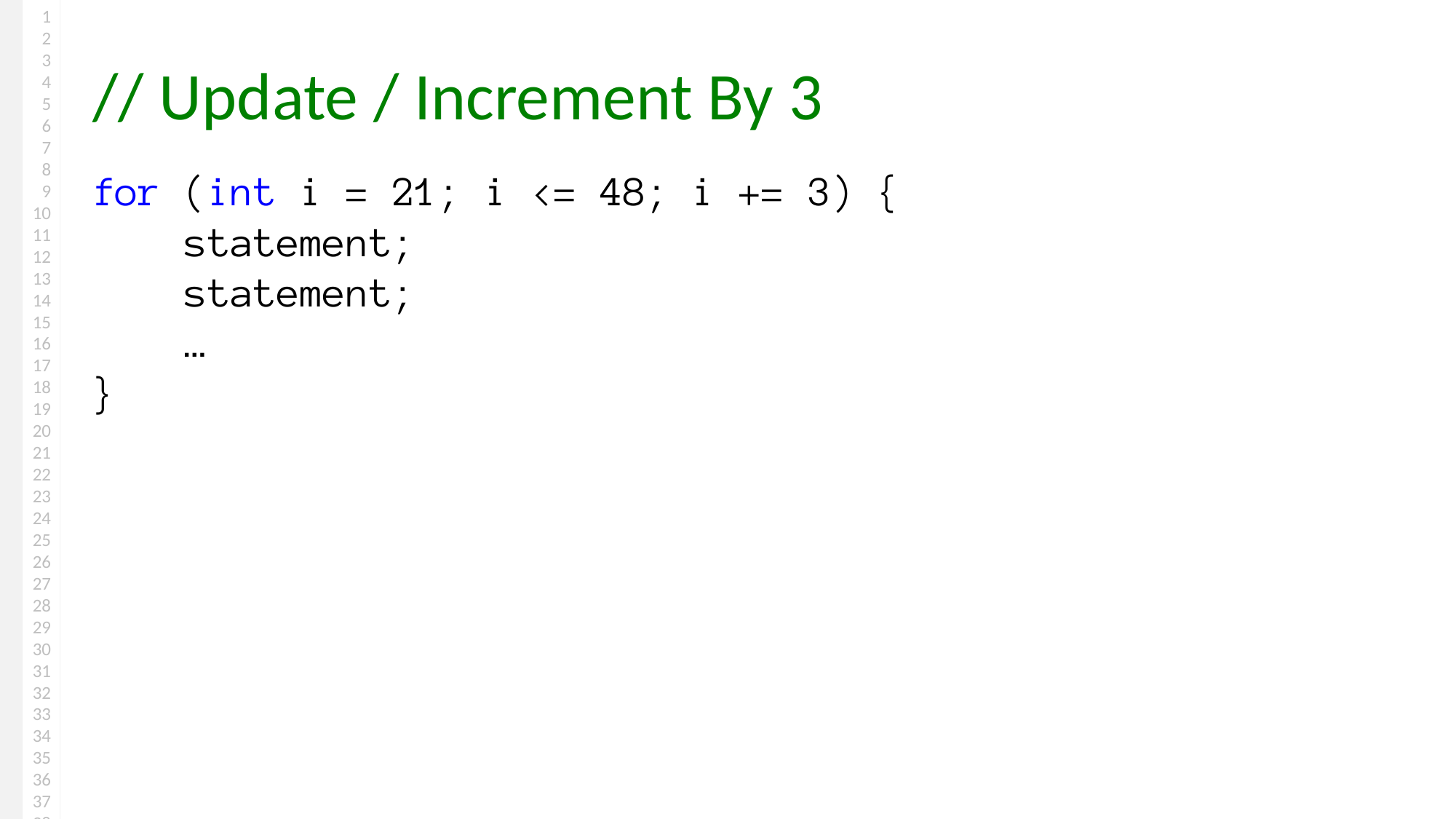

# // Update / Increment By 3
for (int i = 21; i <= 48; i += 3) {
    statement;
    statement;
    …
}